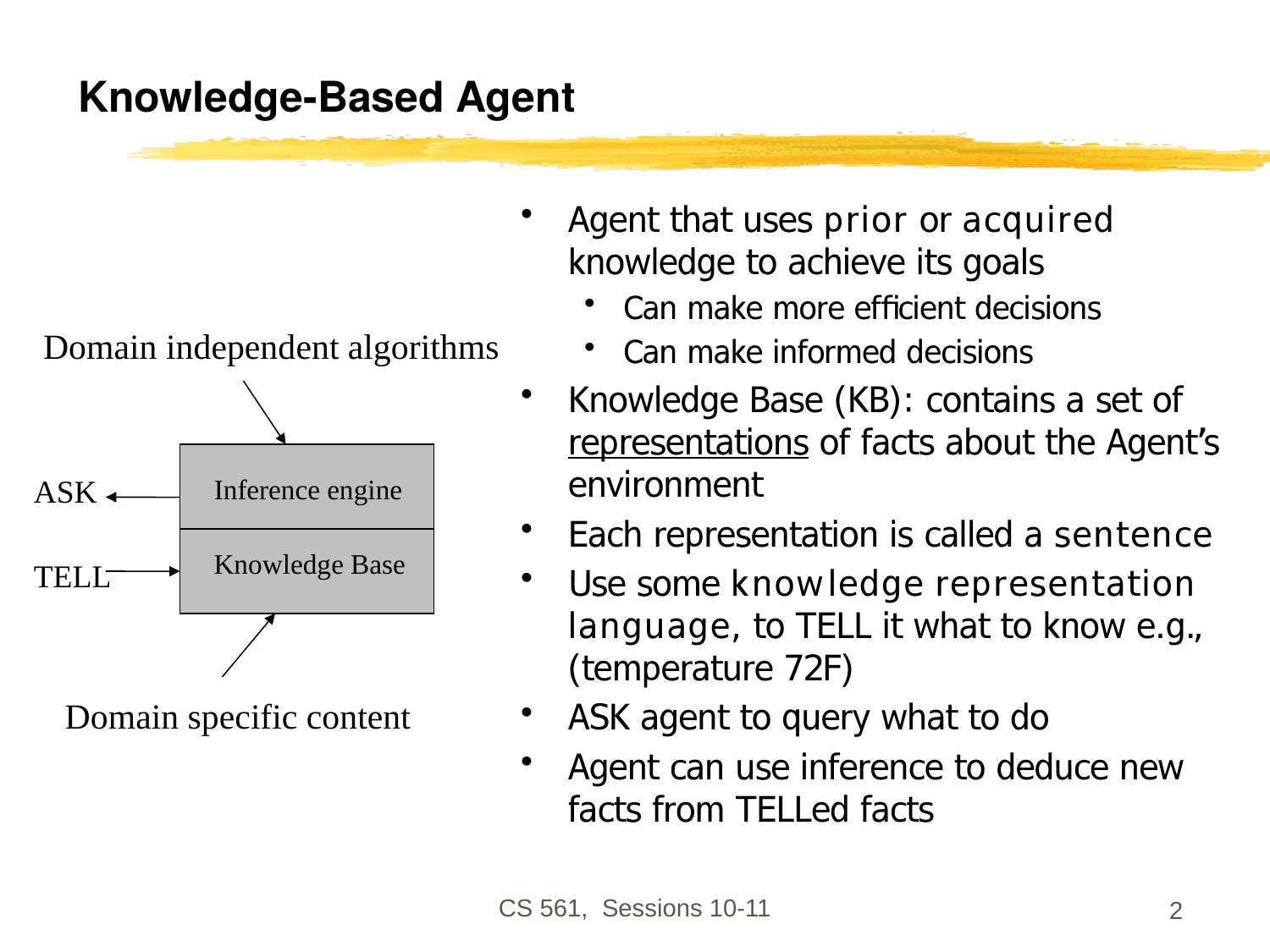

# Knowledge-Based Agent
Agent that uses prior or acquired knowledge to achieve its goals
Can make more efficient decisions
Can make informed decisions
Knowledge Base (KB): contains a set of representations of facts about the Agent’s environment
Each representation is called a sentence
Use some knowledge representation language, to TELL it what to know e.g., (temperature 72F)
ASK agent to query what to do
Agent can use inference to deduce new facts from TELLed facts
Domain independent algorithms

Inference engine
Knowledge Base
ASK

TELL

Domain specific content
CS 561,  Sessions 10-11
2